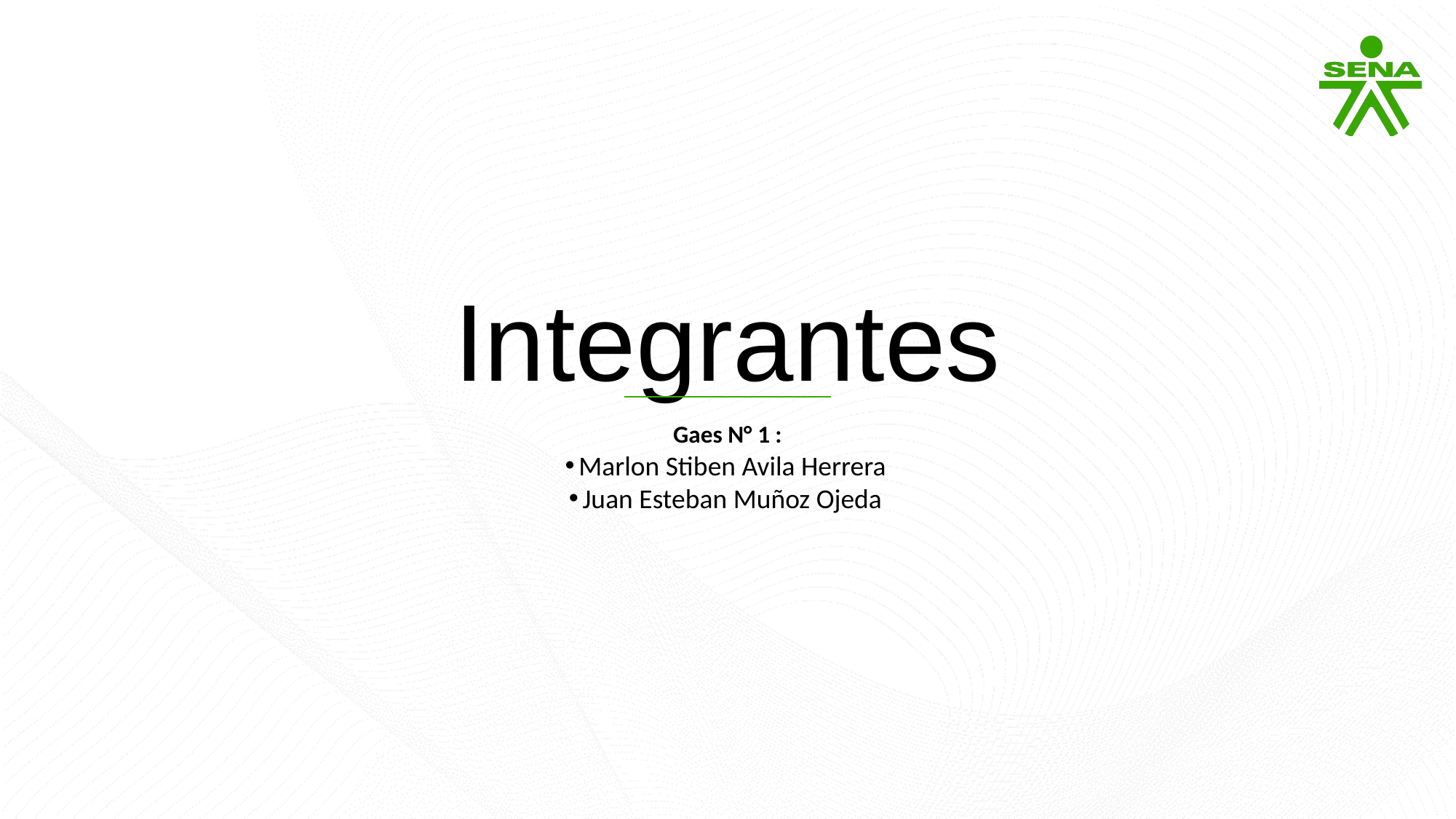

Integrantes
Gaes N° 1 :
Marlon Stiben Avila Herrera
Juan Esteban Muñoz Ojeda